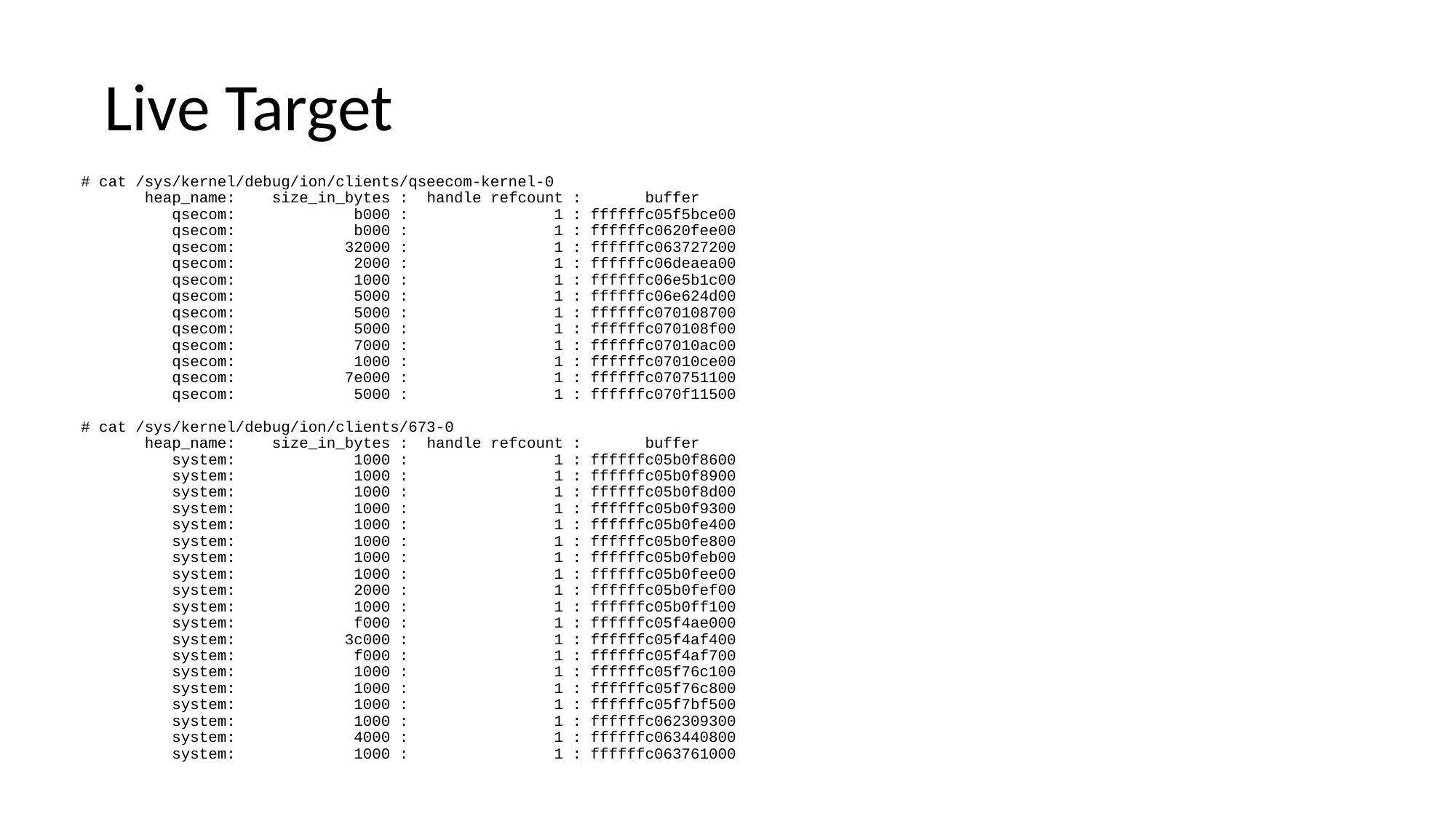

# Live Target
# cat /sys/kernel/debug/ion/clients/qseecom-kernel-0
       heap_name:    size_in_bytes :  handle refcount :       buffer
          qsecom:             b000 :                1 : ffffffc05f5bce00
          qsecom:             b000 :                1 : ffffffc0620fee00
          qsecom:            32000 :                1 : ffffffc063727200
          qsecom:             2000 :                1 : ffffffc06deaea00
          qsecom:             1000 :                1 : ffffffc06e5b1c00
          qsecom:             5000 :                1 : ffffffc06e624d00
          qsecom:             5000 :                1 : ffffffc070108700
          qsecom:             5000 :                1 : ffffffc070108f00
          qsecom:             7000 :                1 : ffffffc07010ac00
          qsecom:             1000 :                1 : ffffffc07010ce00
          qsecom:            7e000 :                1 : ffffffc070751100
          qsecom:             5000 :                1 : ffffffc070f11500

# cat /sys/kernel/debug/ion/clients/673-0
       heap_name:    size_in_bytes :  handle refcount :       buffer
          system:             1000 :                1 : ffffffc05b0f8600
          system:             1000 :                1 : ffffffc05b0f8900
          system:             1000 :                1 : ffffffc05b0f8d00
          system:             1000 :                1 : ffffffc05b0f9300
          system:             1000 :                1 : ffffffc05b0fe400
          system:             1000 :                1 : ffffffc05b0fe800
          system:             1000 :                1 : ffffffc05b0feb00
          system:             1000 :                1 : ffffffc05b0fee00
          system:             2000 :                1 : ffffffc05b0fef00
          system:             1000 :                1 : ffffffc05b0ff100
          system:             f000 :                1 : ffffffc05f4ae000
          system:            3c000 :                1 : ffffffc05f4af400
          system:             f000 :                1 : ffffffc05f4af700
          system:             1000 :                1 : ffffffc05f76c100
          system:             1000 :                1 : ffffffc05f76c800
          system:             1000 :                1 : ffffffc05f7bf500
          system:             1000 :                1 : ffffffc062309300
          system:             4000 :                1 : ffffffc063440800
          system:             1000 :                1 : ffffffc063761000